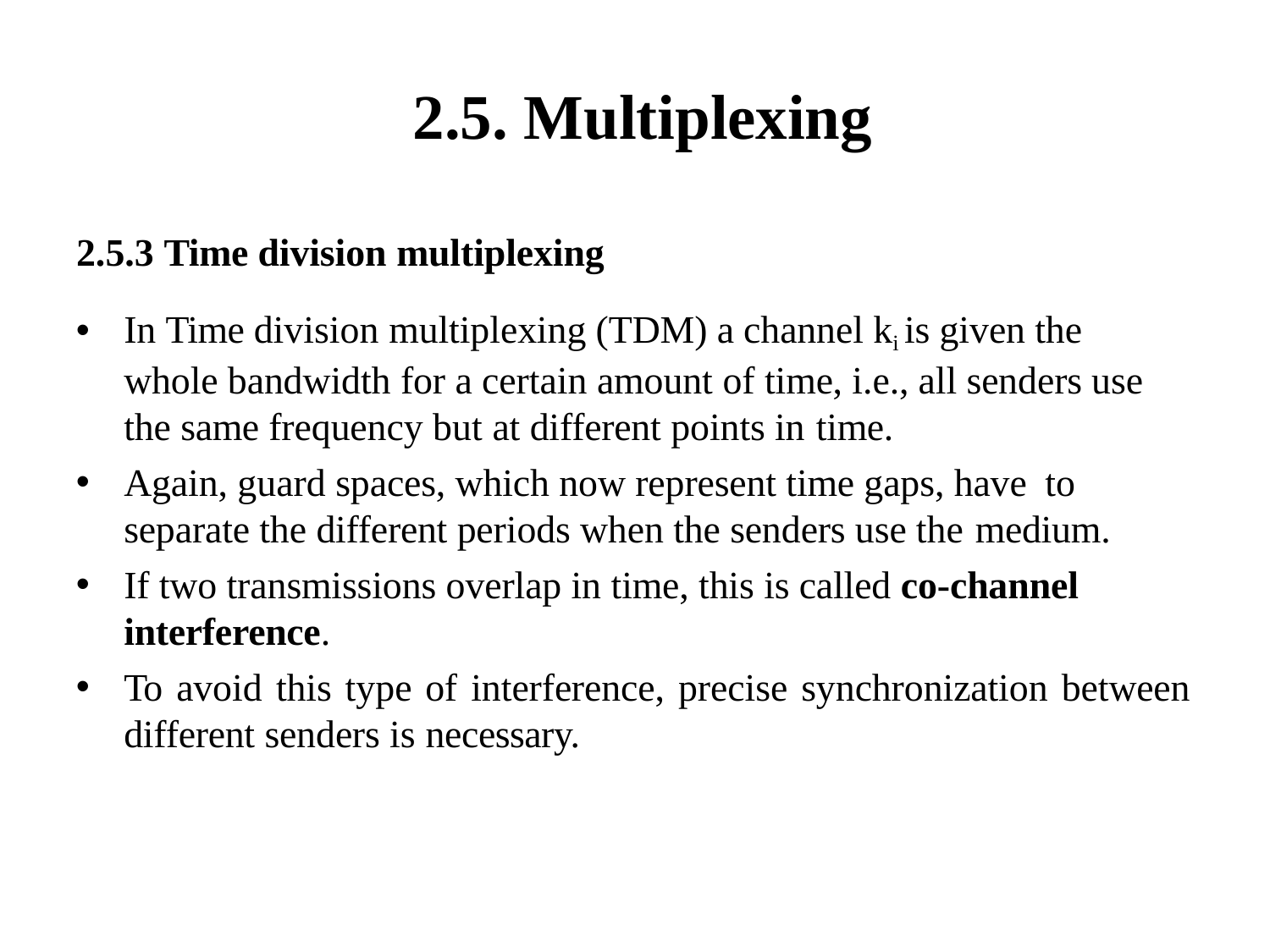

# 2.5. Multiplexing
2.5.3 Time division multiplexing
In Time division multiplexing (TDM) a channel ki is given the  whole bandwidth for a certain amount of time, i.e., all senders use  the same frequency but at different points in time.
Again, guard spaces, which now represent time gaps, have to
separate the different periods when the senders use the medium.
If two transmissions overlap in time, this is called co-channel  interference.
To avoid this type of interference, precise synchronization between
different senders is necessary.